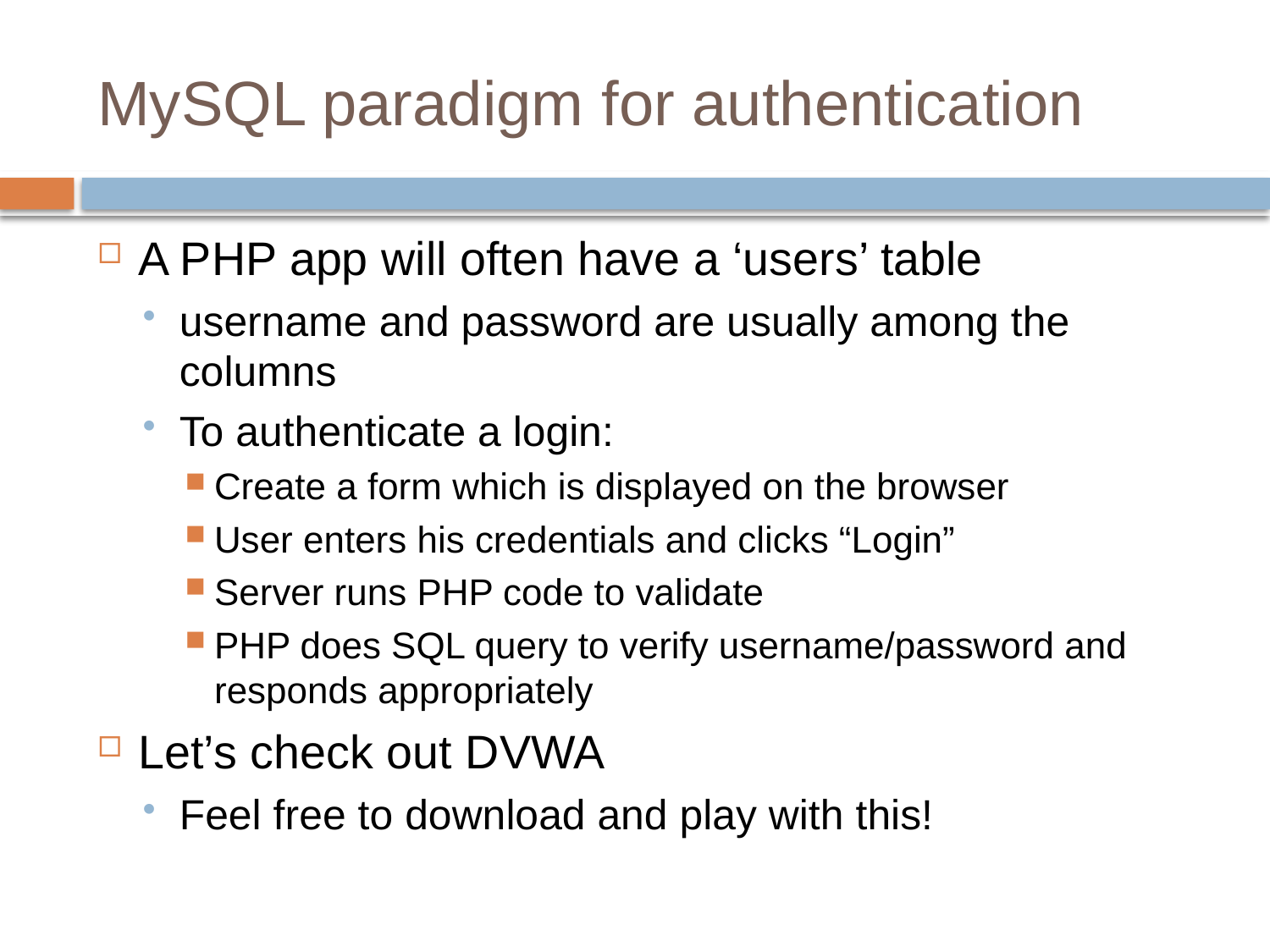

# MySQL paradigm for authentication
A PHP app will often have a ‘users’ table
username and password are usually among the columns
To authenticate a login:
Create a form which is displayed on the browser
User enters his credentials and clicks “Login”
Server runs PHP code to validate
PHP does SQL query to verify username/password and responds appropriately
Let’s check out DVWA
Feel free to download and play with this!